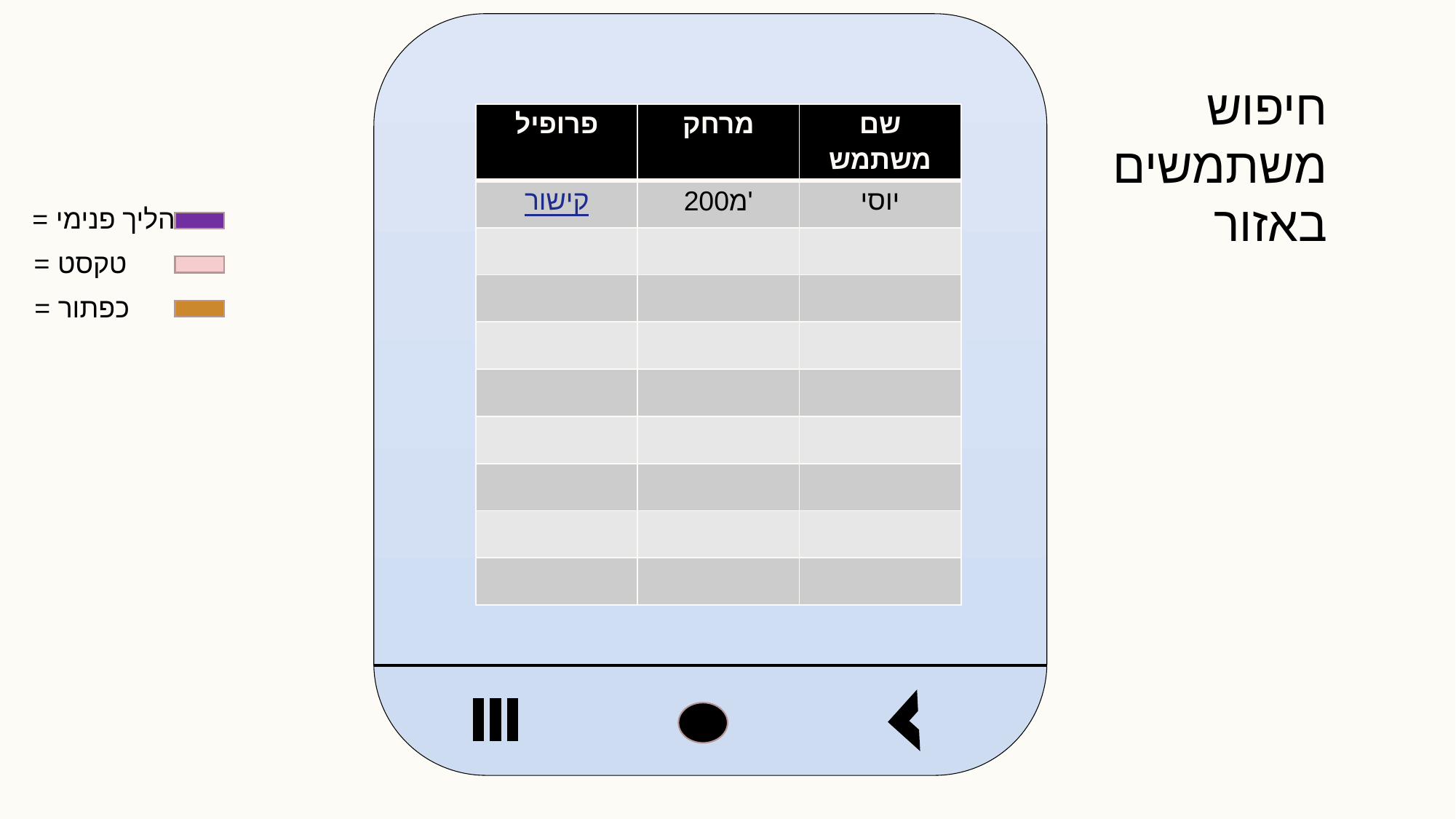

חיפוש משתמשים
באזור
| פרופיל | מרחק | שם משתמש |
| --- | --- | --- |
| קישור | 200מ' | יוסי |
|  |  |  |
|  |  |  |
|  |  |  |
|  |  |  |
|  |  |  |
|  |  |  |
|  |  |  |
|  |  |  |

= הליך פנימי

= טקסט

= כפתור